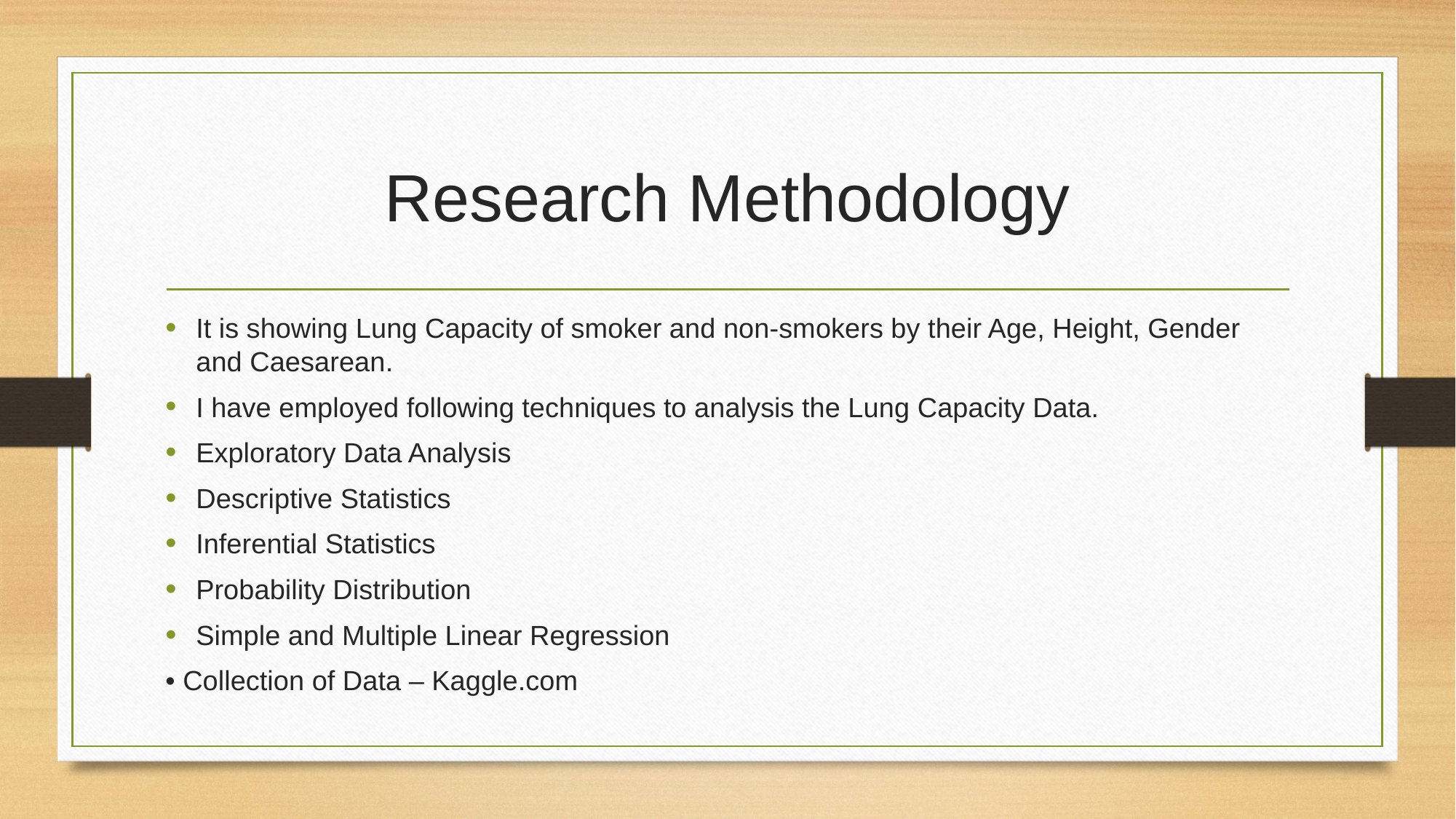

# Research Methodology
It is showing Lung Capacity of smoker and non-smokers by their Age, Height, Gender and Caesarean.
I have employed following techniques to analysis the Lung Capacity Data.
Exploratory Data Analysis
Descriptive Statistics
Inferential Statistics
Probability Distribution
Simple and Multiple Linear Regression
• Collection of Data – Kaggle.com